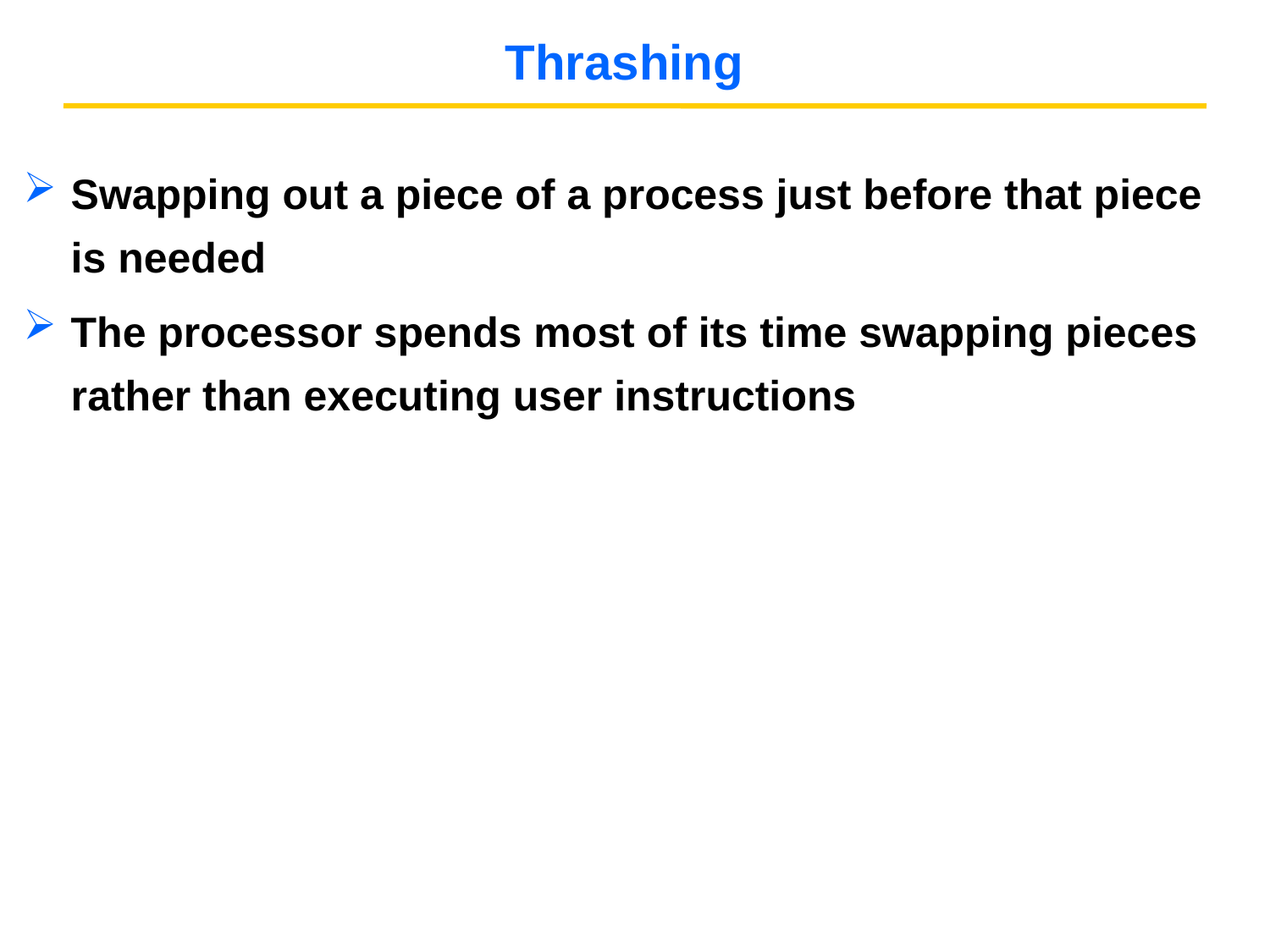

# Thrashing
Swapping out a piece of a process just before that piece is needed
The processor spends most of its time swapping pieces rather than executing user instructions